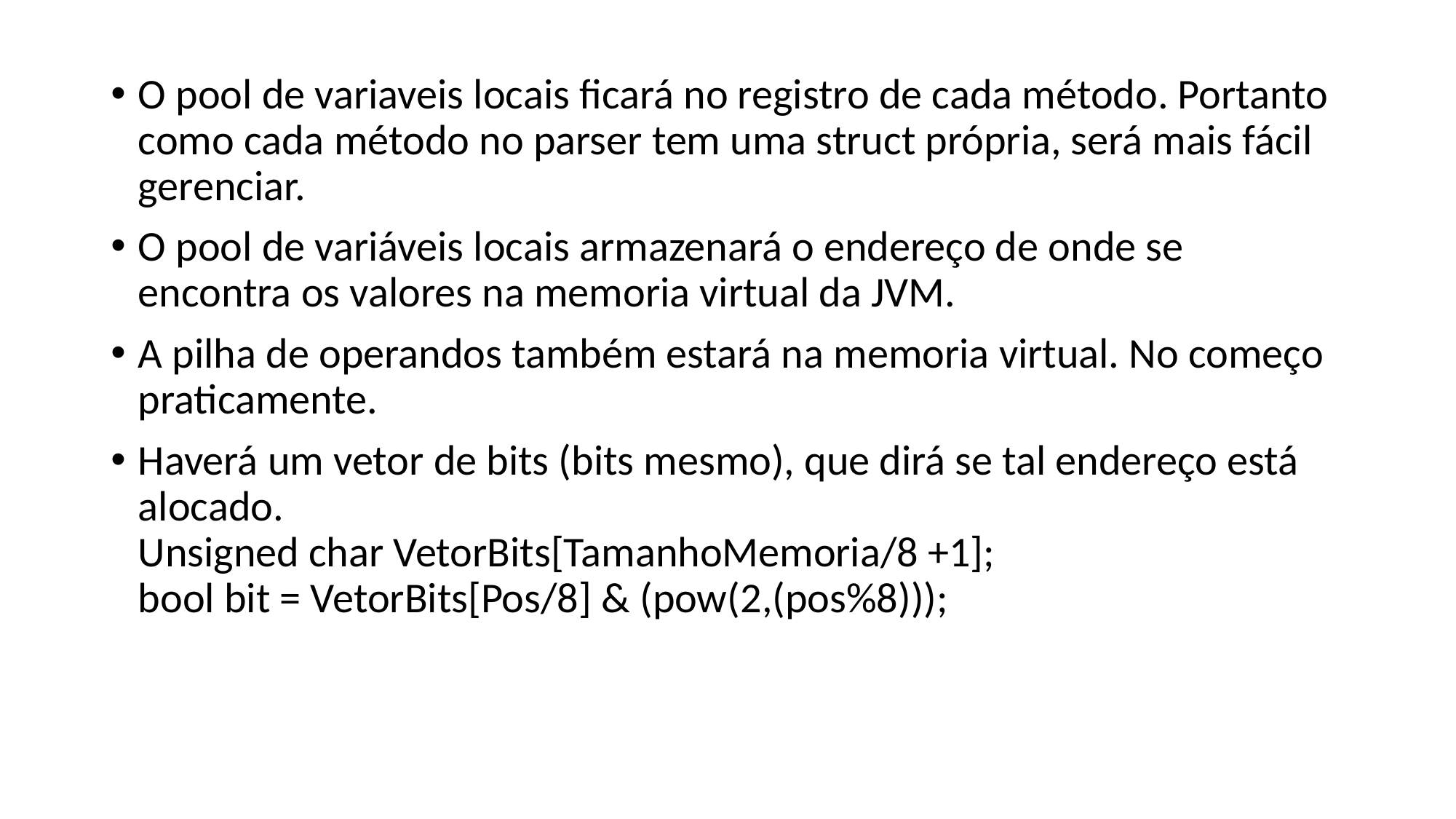

O pool de variaveis locais ficará no registro de cada método. Portanto como cada método no parser tem uma struct própria, será mais fácil gerenciar.
O pool de variáveis locais armazenará o endereço de onde se encontra os valores na memoria virtual da JVM.
A pilha de operandos também estará na memoria virtual. No começo praticamente.
Haverá um vetor de bits (bits mesmo), que dirá se tal endereço está alocado.
Unsigned char VetorBits[TamanhoMemoria/8 +1];
bool bit = VetorBits[Pos/8] & (pow(2,(pos%8)));